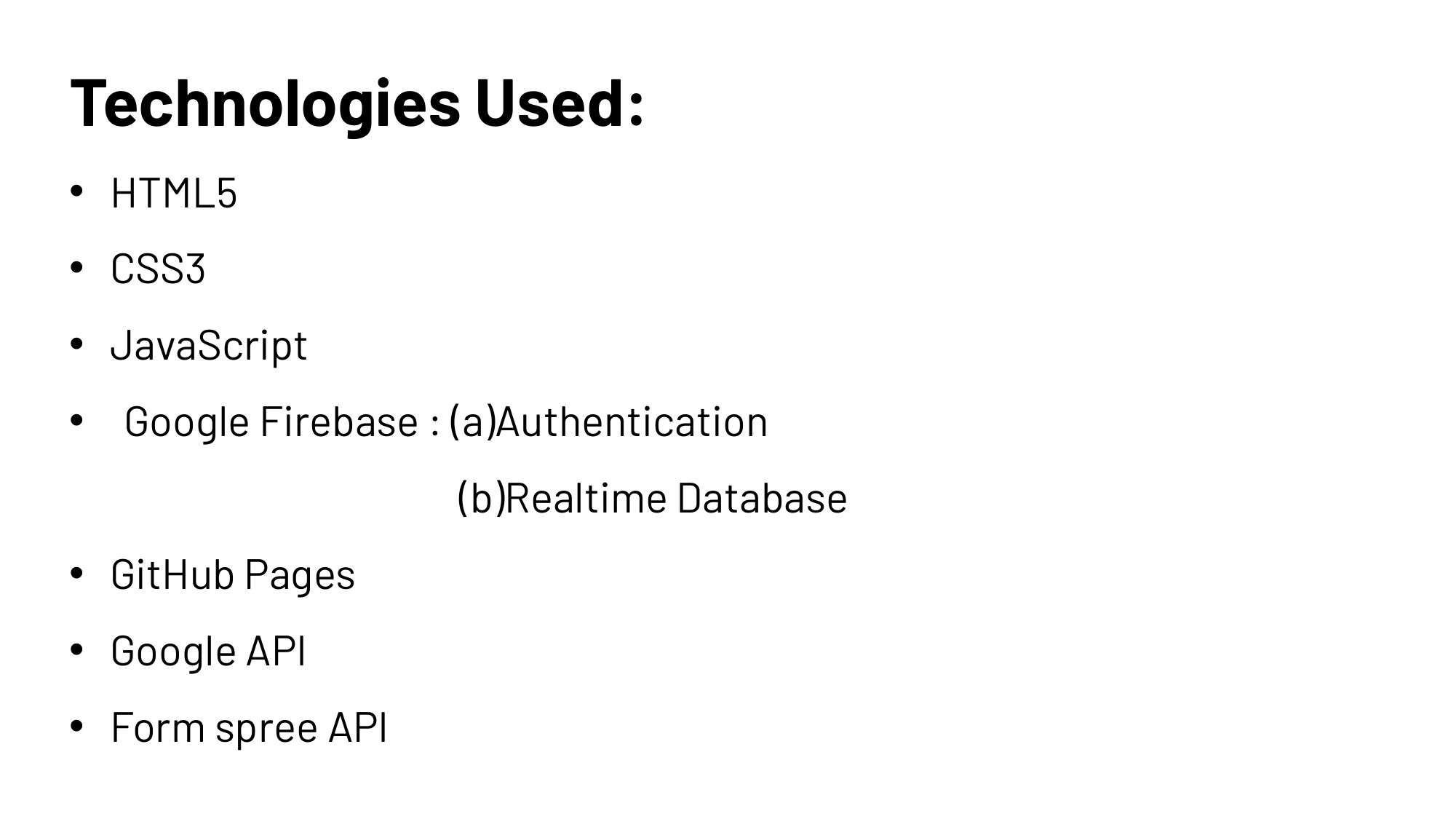

Technologies Used:
HTML5
CSS3
JavaScript
Google Firebase : (a)Authentication
	 (b)Realtime Database
GitHub Pages
Google API
Form spree API